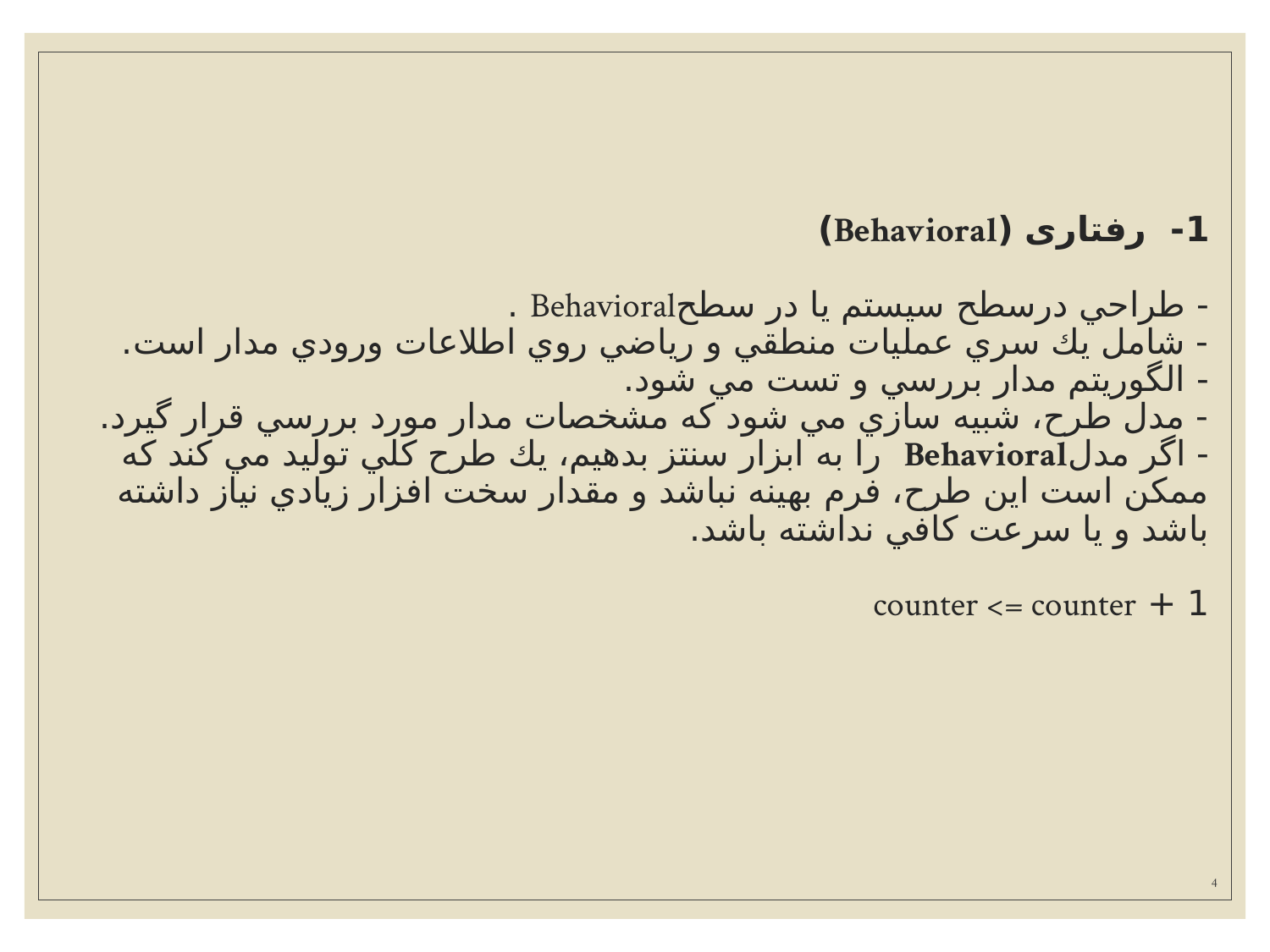

# 1-  رفتاری (Behavioral) - طراحي درسطح سيستم يا در سطحBehavioral . - شامل يك سري عمليات منطقي و رياضي روي اطلاعات ورودي مدار است. - الگوريتم مدار بررسي و تست مي شود. - مدل طرح، شبيه سازي مي شود كه مشخصات مدار مورد بررسي قرار گيرد. - اگر مدلBehavioral  را به ابزار سنتز بدهيم، يك طرح كلي توليد مي كند كه ممكن است اين طرح، فرم بهينه نباشد و مقدار سخت افزار زيادي نياز داشته باشد و يا سرعت كافي نداشته باشد. 1 + counter <= counter
4